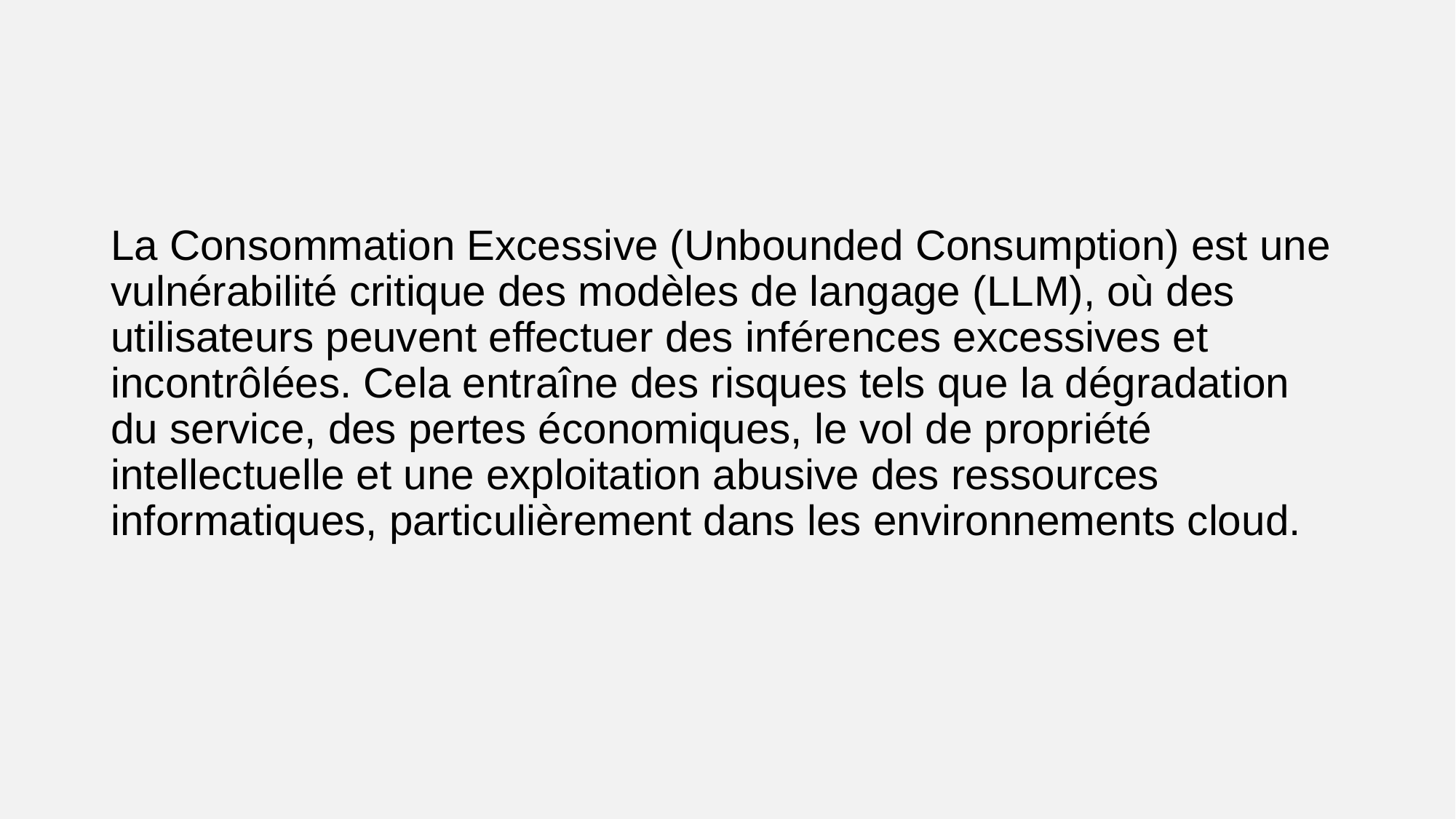

La Consommation Excessive (Unbounded Consumption) est une vulnérabilité critique des modèles de langage (LLM), où des utilisateurs peuvent effectuer des inférences excessives et incontrôlées. Cela entraîne des risques tels que la dégradation du service, des pertes économiques, le vol de propriété intellectuelle et une exploitation abusive des ressources informatiques, particulièrement dans les environnements cloud.